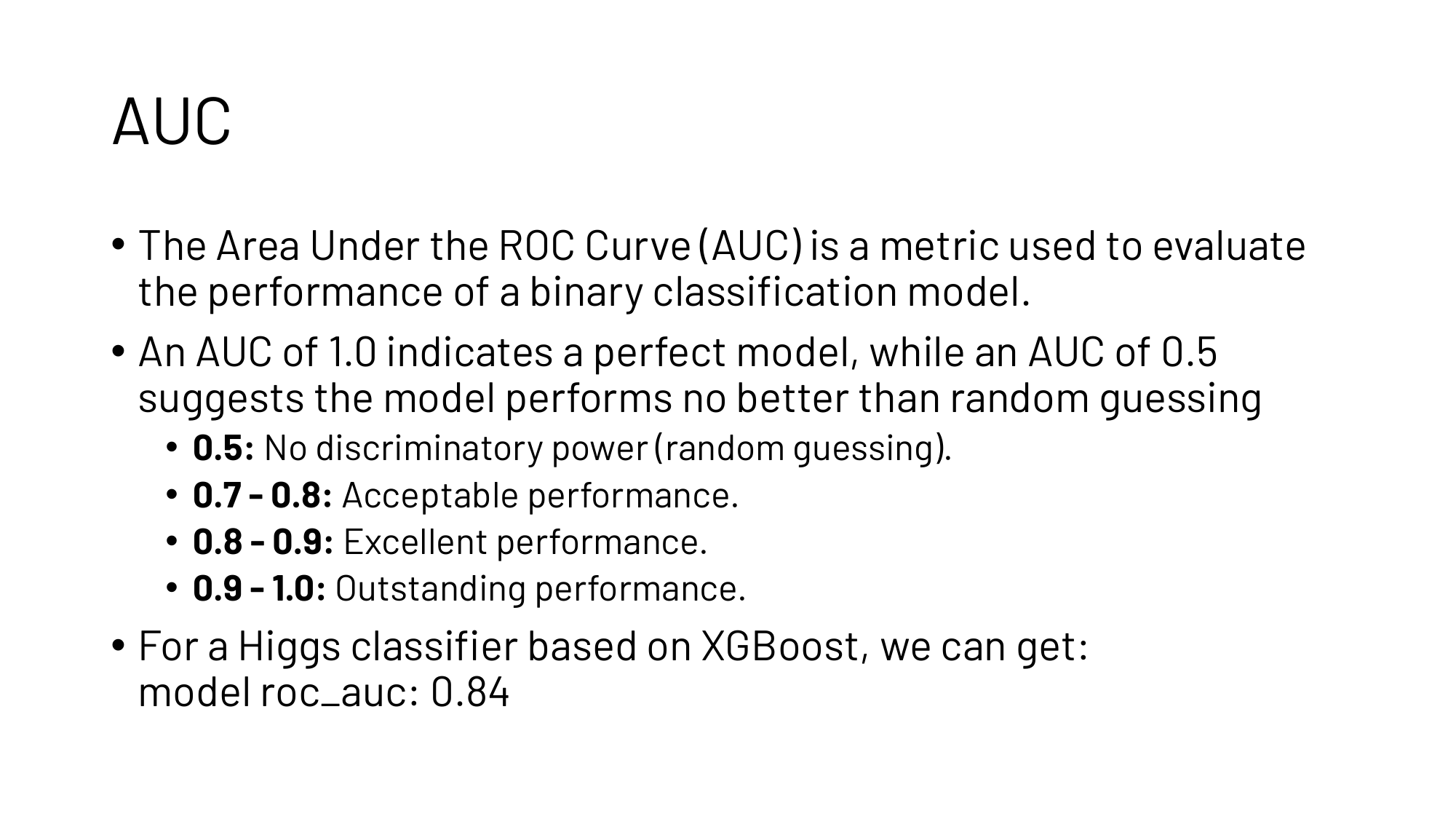

# AUC
The Area Under the ROC Curve (AUC) is a metric used to evaluate the performance of a binary classification model.
An AUC of 1.0 indicates a perfect model, while an AUC of 0.5 suggests the model performs no better than random guessing
0.5: No discriminatory power (random guessing).
0.7 - 0.8: Acceptable performance.
0.8 - 0.9: Excellent performance.
0.9 - 1.0: Outstanding performance.
For a Higgs classifier based on XGBoost, we can get:
model roc_auc: 0.84